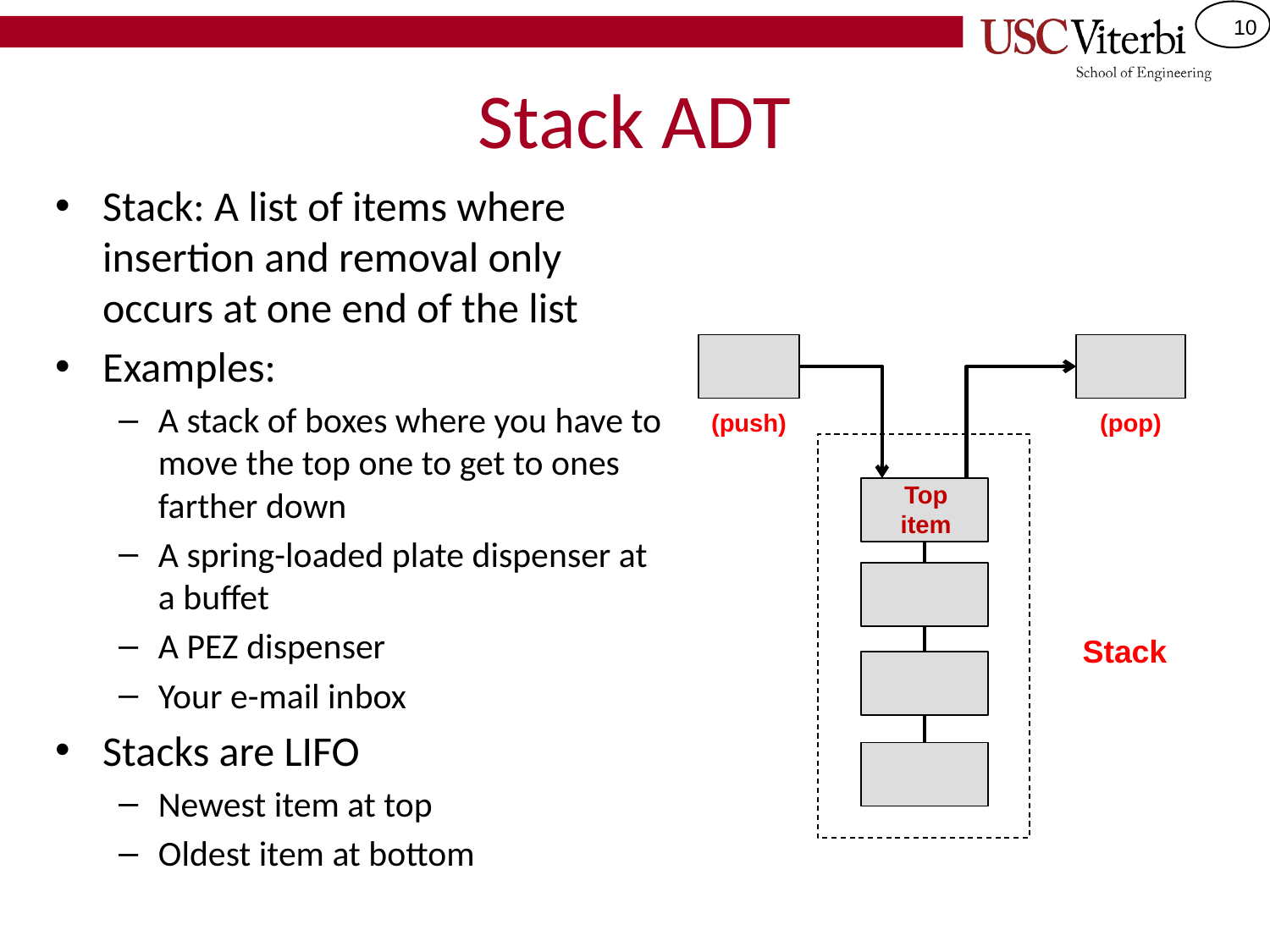

# Stack ADT
Stack: A list of items where insertion and removal only occurs at one end of the list
Examples:
A stack of boxes where you have to move the top one to get to ones farther down
A spring-loaded plate dispenser at a buffet
A PEZ dispenser
Your e-mail inbox
Stacks are LIFO
Newest item at top
Oldest item at bottom

(push)
(pop)

Top
item

Stack